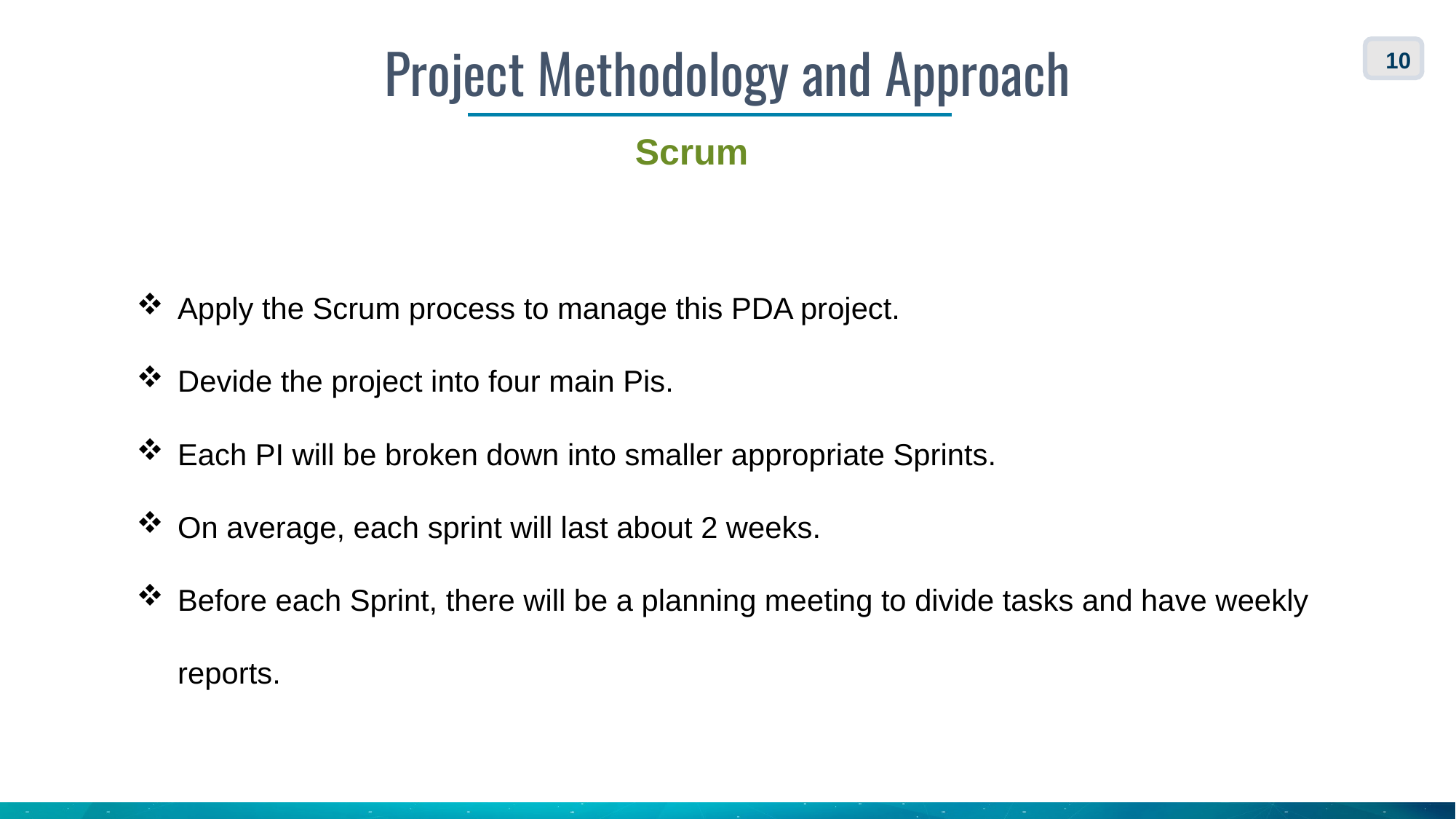

Project Methodology and Approach

10
Scrum
Apply the Scrum process to manage this PDA project.
Devide the project into four main Pis.
Each PI will be broken down into smaller appropriate Sprints.
On average, each sprint will last about 2 weeks.
Before each Sprint, there will be a planning meeting to divide tasks and have weekly reports.